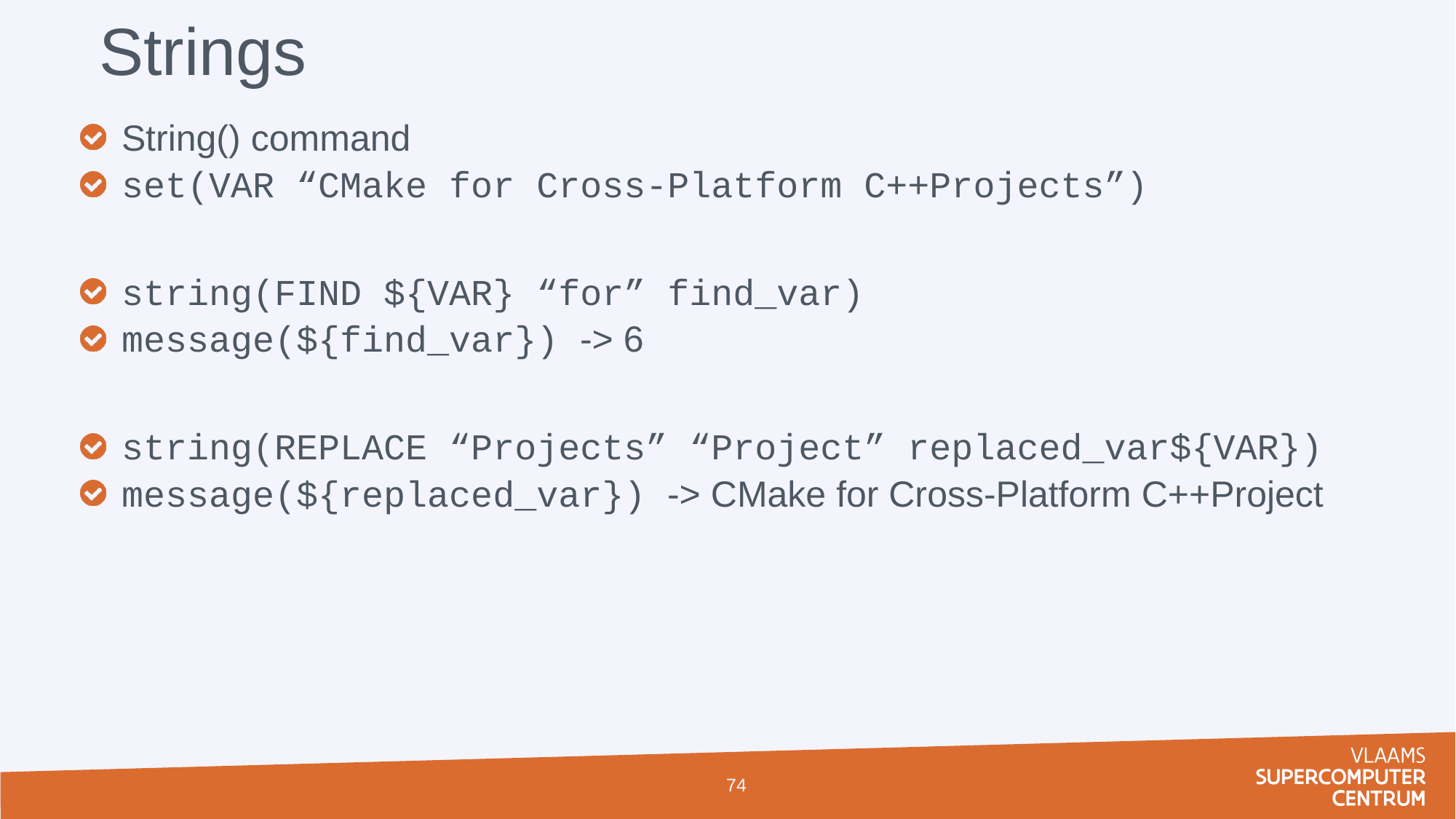

# Strings
String() command
set(VAR “CMake for Cross-Platform C++Projects”)

string(FIND ${VAR} “for” find_var)
message(${find_var}) -> 6

string(REPLACE “Projects” “Project” replaced_var${VAR})
message(${replaced_var}) -> CMake for Cross-Platform C++Project

74